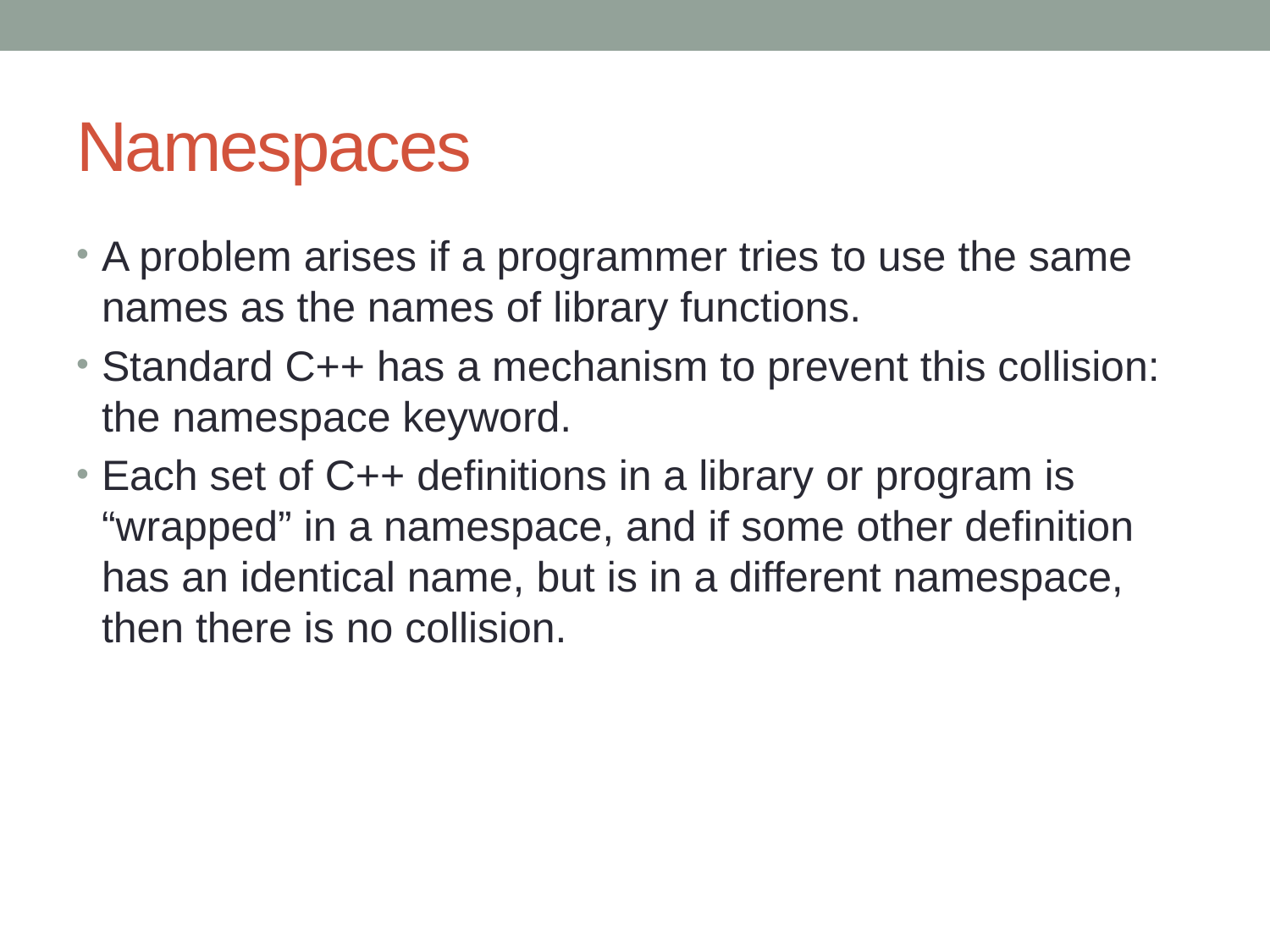

# Namespaces
A problem arises if a programmer tries to use the same names as the names of library functions.
Standard C++ has a mechanism to prevent this collision: the namespace keyword.
Each set of C++ definitions in a library or program is “wrapped” in a namespace, and if some other definition has an identical name, but is in a different namespace, then there is no collision.